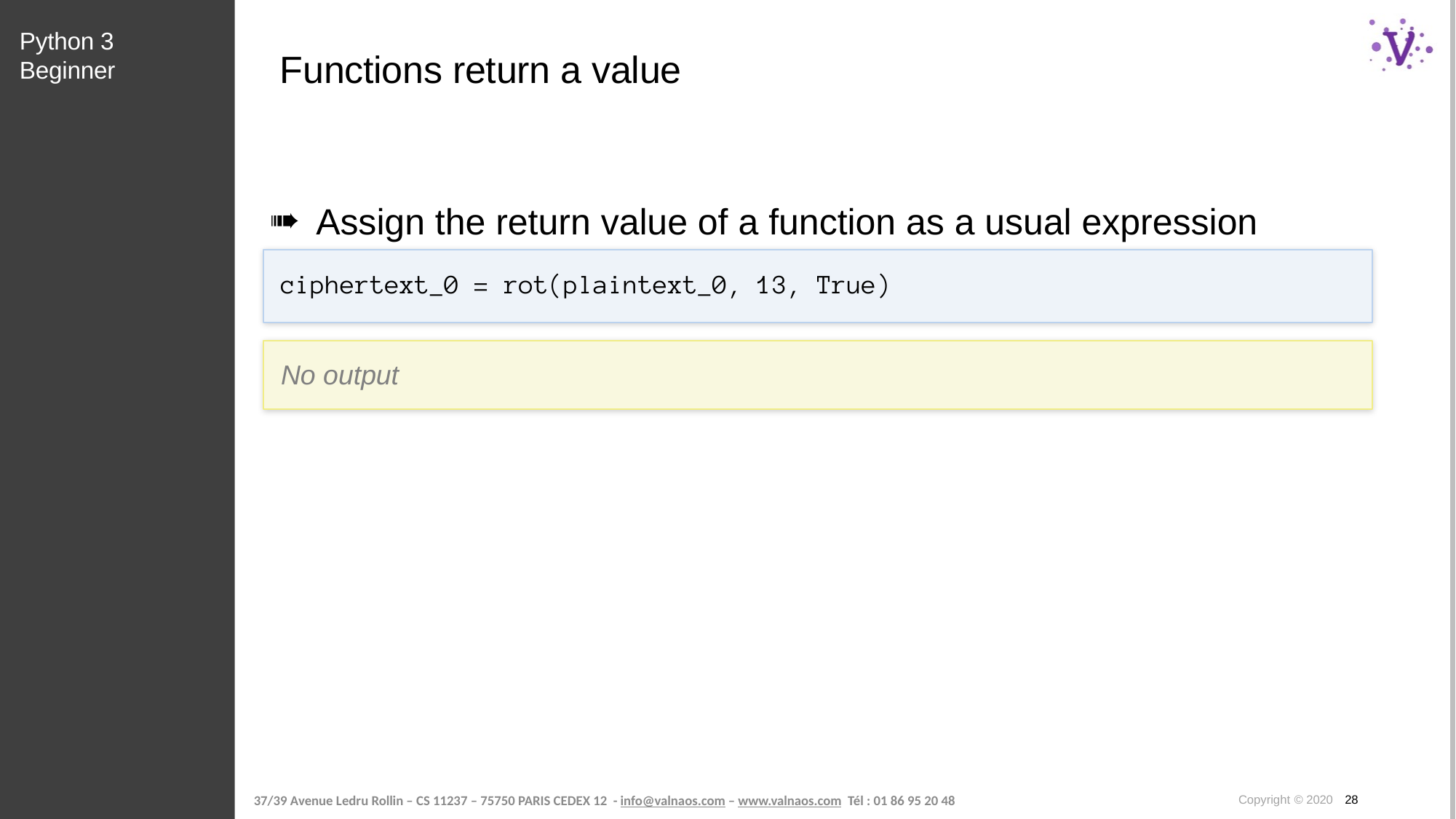

Python 3 Beginner
# Functions return a value
Assign the return value of a function as a usual expression
ciphertext_0 = rot(plaintext_0, 13, True)

No output
Copyright © 2020   28